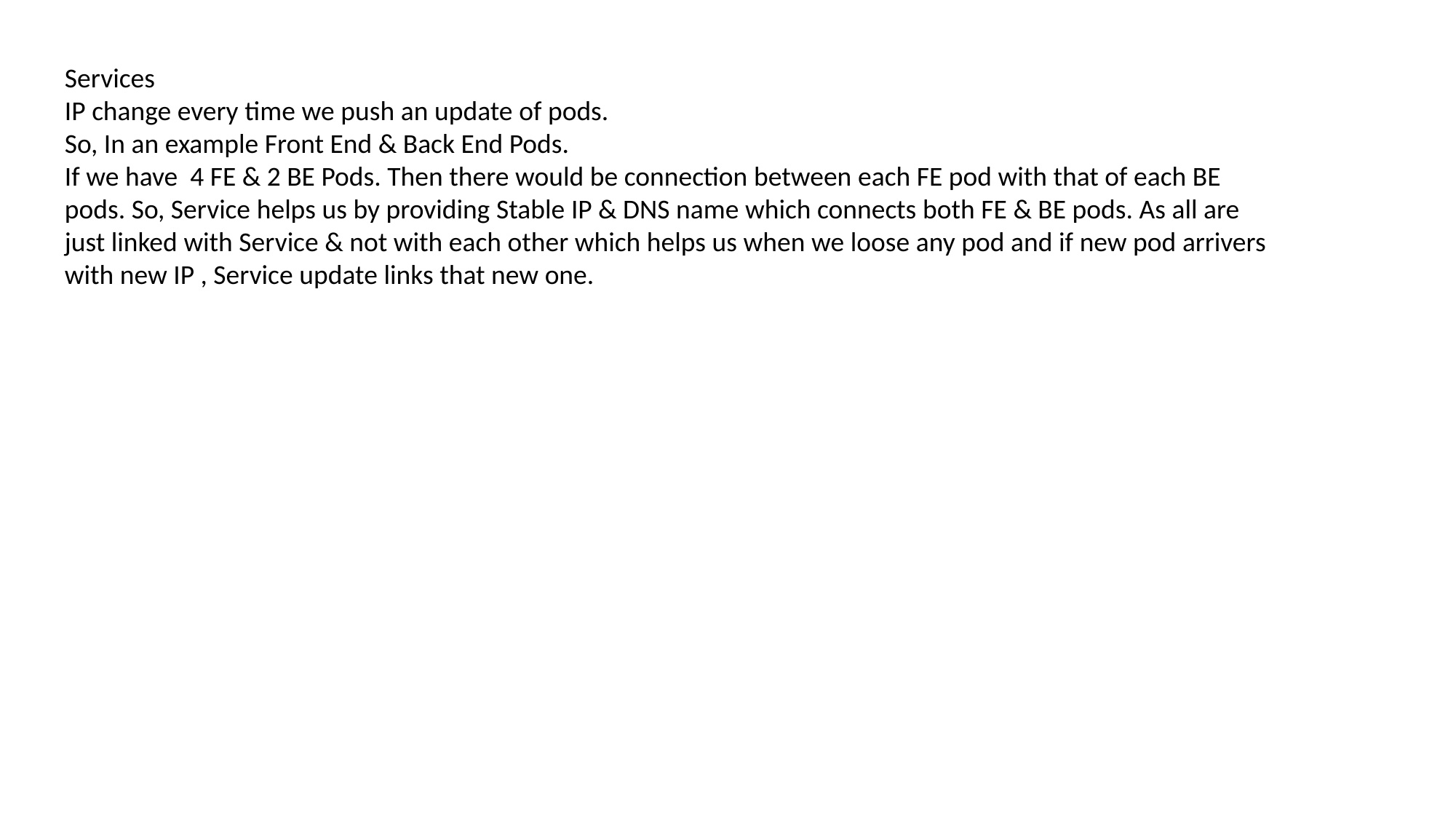

Services
IP change every time we push an update of pods.
So, In an example Front End & Back End Pods.
If we have  4 FE & 2 BE Pods. Then there would be connection between each FE pod with that of each BE pods. So, Service helps us by providing Stable IP & DNS name which connects both FE & BE pods. As all are just linked with Service & not with each other which helps us when we loose any pod and if new pod arrivers with new IP , Service update links that new one.